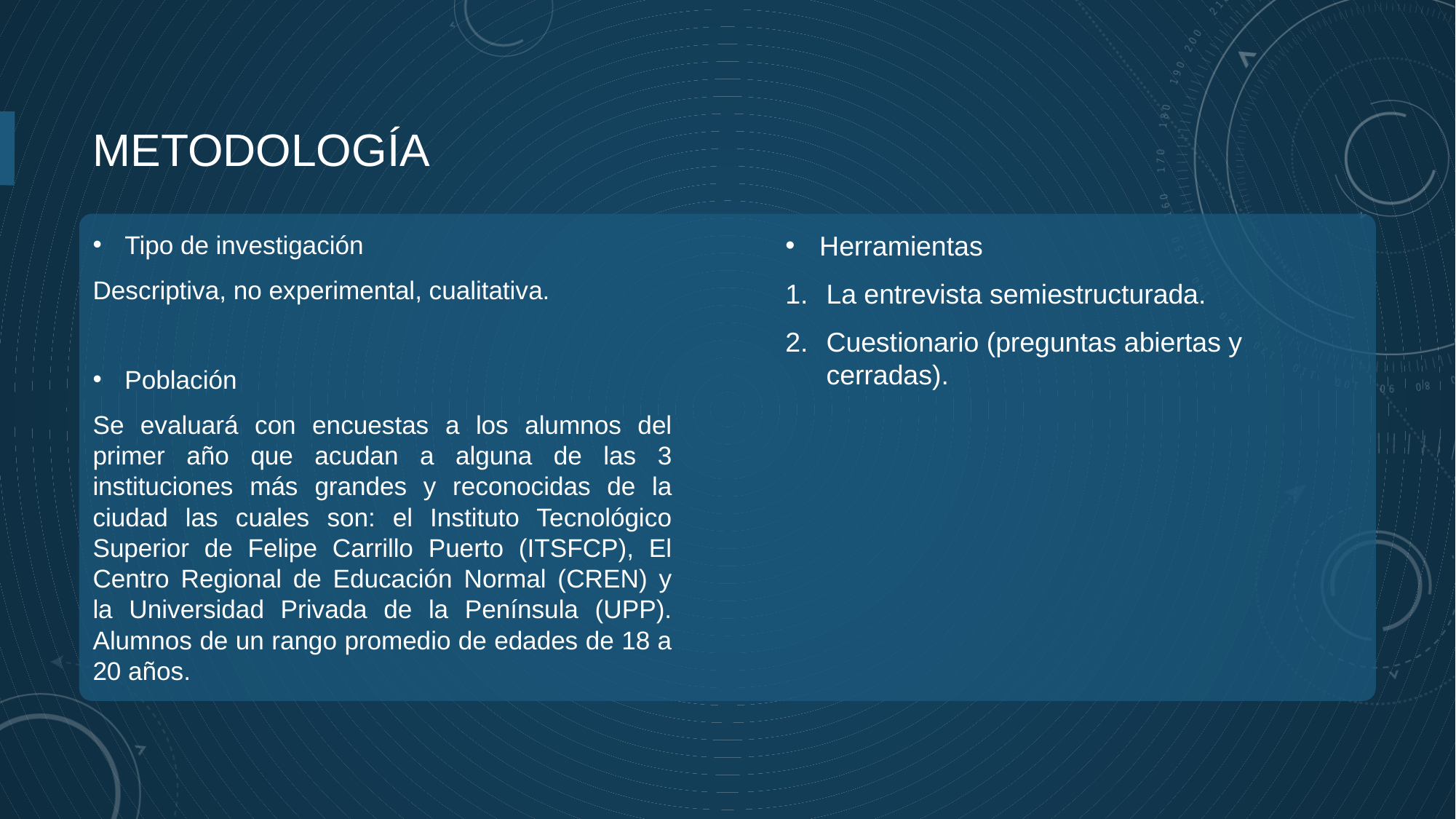

# Metodología
Tipo de investigación
Descriptiva, no experimental, cualitativa.

Población
Se evaluará con encuestas a los alumnos del primer año que acudan a alguna de las 3 instituciones más grandes y reconocidas de la ciudad las cuales son: el Instituto Tecnológico Superior de Felipe Carrillo Puerto (ITSFCP), El Centro Regional de Educación Normal (CREN) y la Universidad Privada de la Península (UPP). Alumnos de un rango promedio de edades de 18 a 20 años.

Herramientas
La entrevista semiestructurada.
Cuestionario (preguntas abiertas y cerradas).